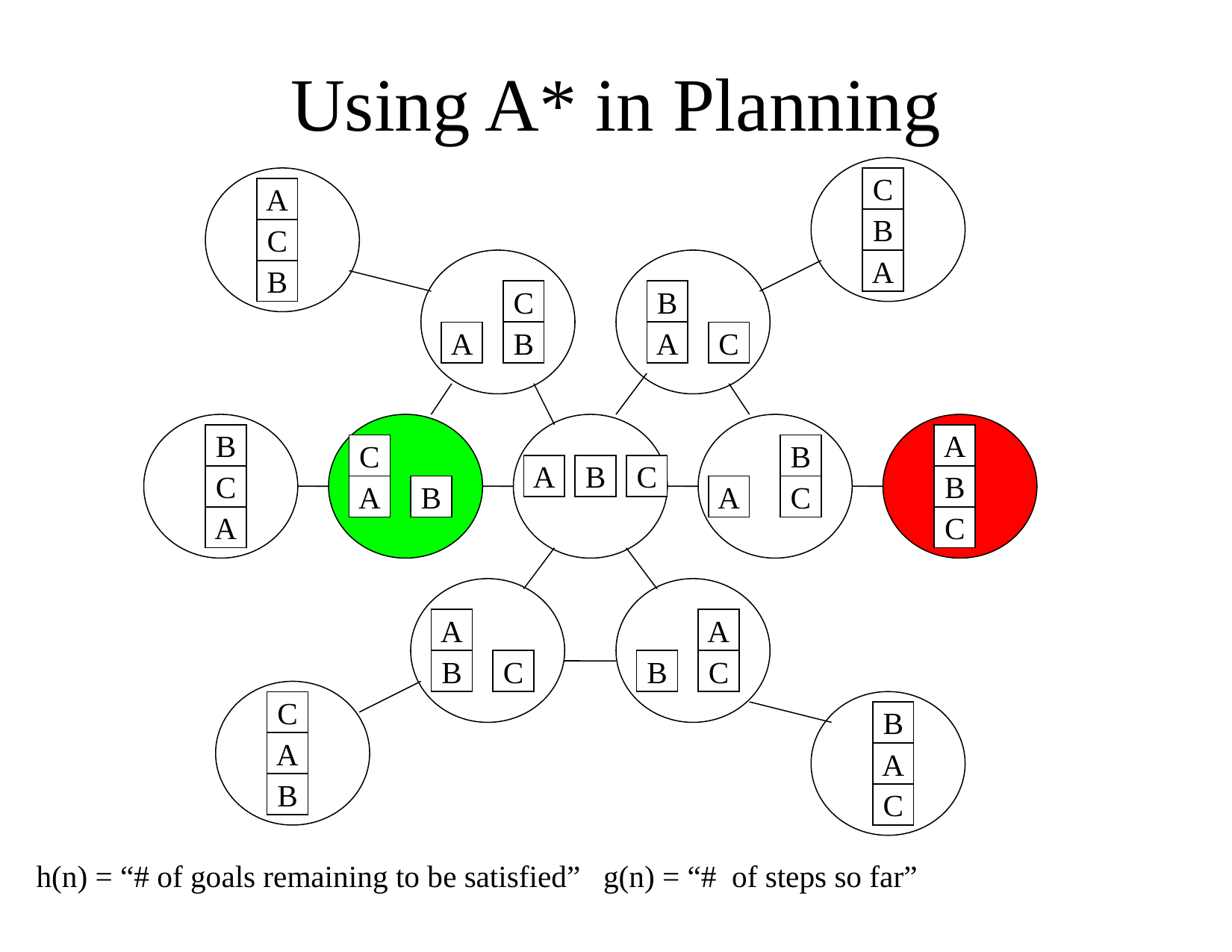

# Using A* in Planning

C
A
B
C

A
B

C
B
A
B
A
C

B
A
C
B
A
B
C
C
B
A
B
A
C

A
C

A
A
B
C
B
C

C

B
A
A
B
C
h(n) = “# of goals remaining to be satisfied”   g(n) = “#  of steps so far”